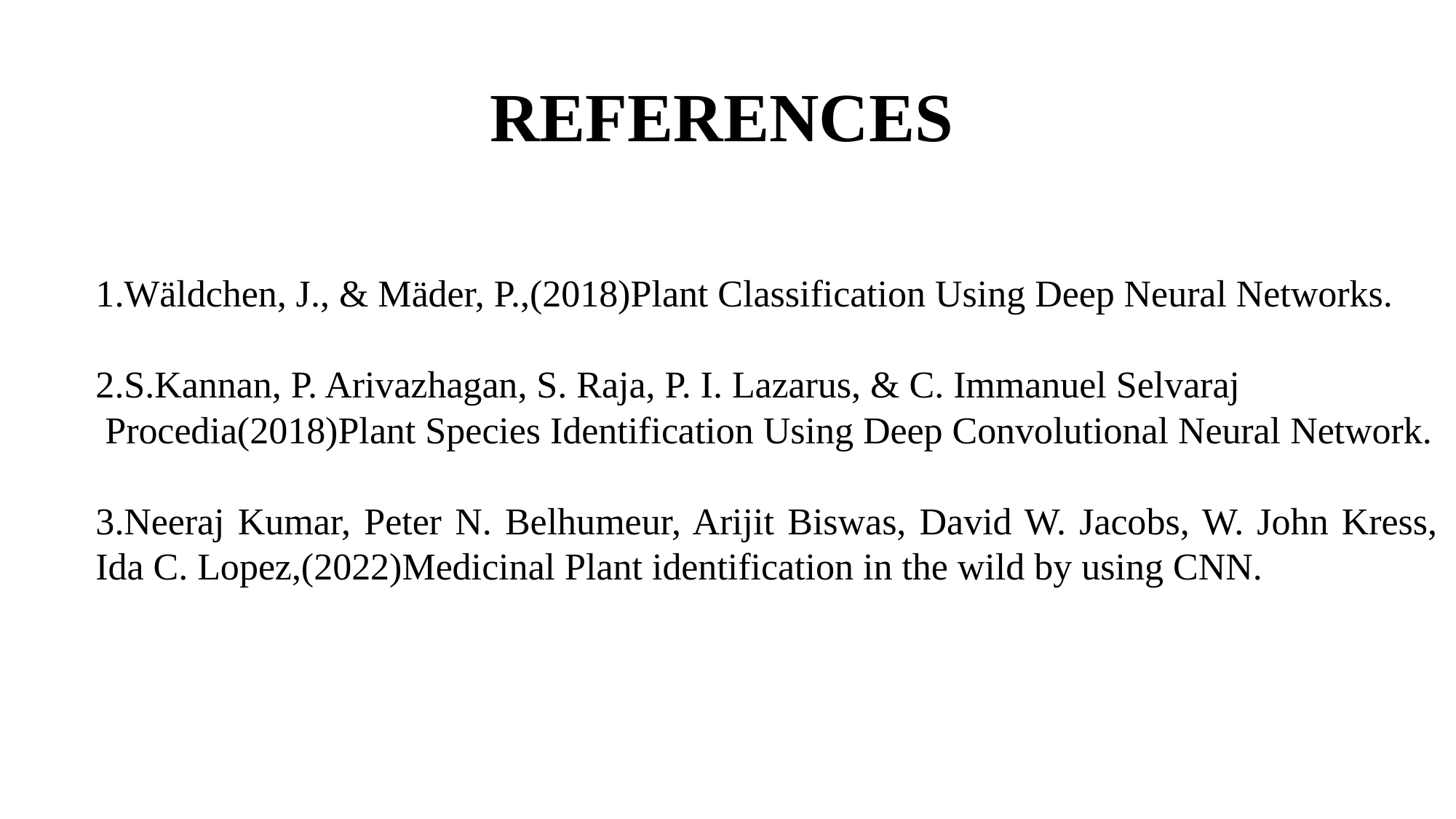

# REFERENCES

1.Wäldchen, J., & Mäder, P.,(2018)Plant Classification Using Deep Neural Networks.

2.S.Kannan, P. Arivazhagan, S. Raja, P. I. Lazarus, & C. Immanuel Selvaraj
 Procedia(2018)Plant Species Identification Using Deep Convolutional Neural Network.

3.Neeraj Kumar, Peter N. Belhumeur, Arijit Biswas, David W. Jacobs, W. John Kress, Ida C. Lopez,(2022)Medicinal Plant identification in the wild by using CNN.